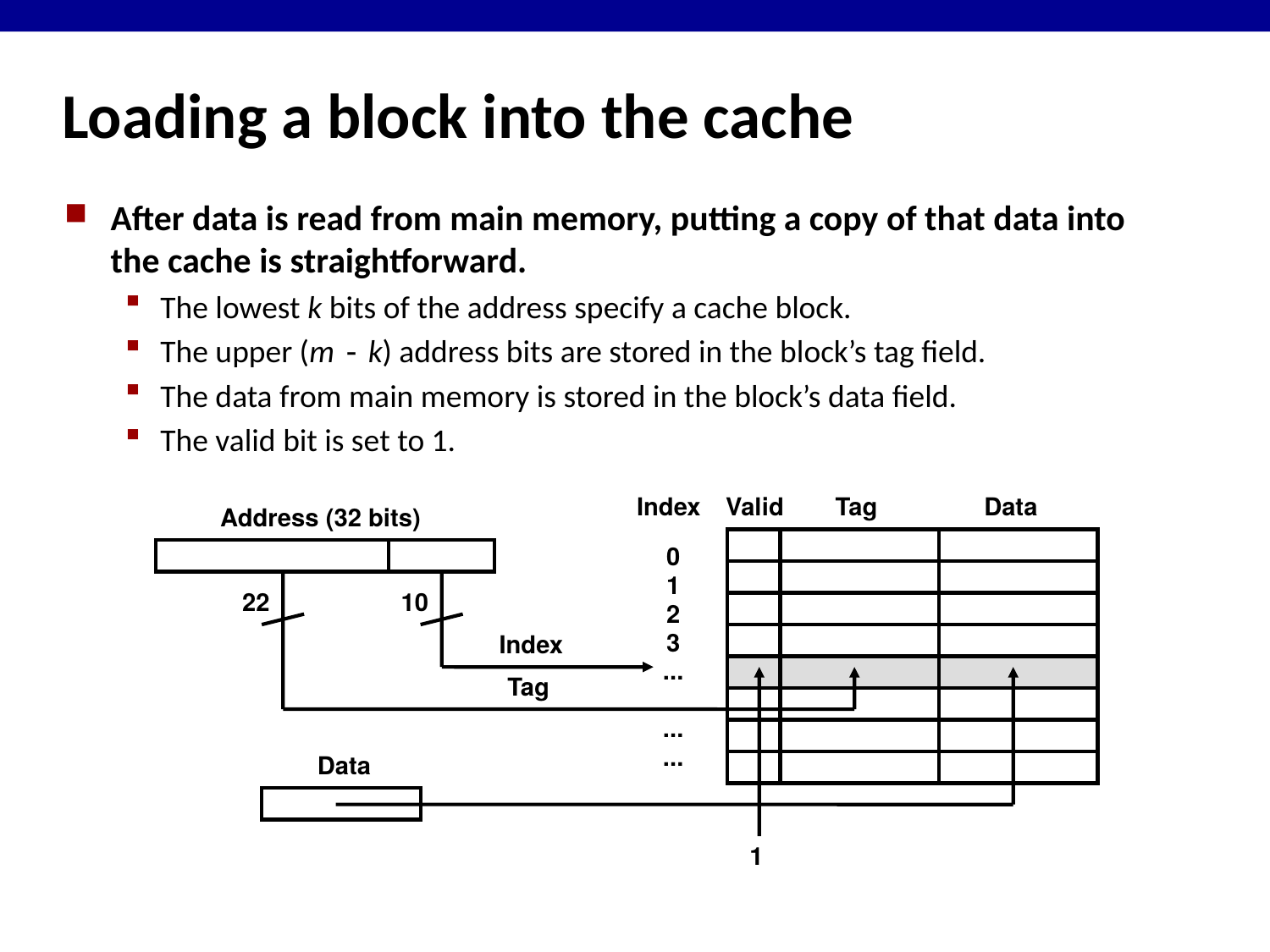

# Loading a block into the cache
After data is read from main memory, putting a copy of that data into the cache is straightforward.
The lowest k bits of the address specify a cache block.
The upper (m - k) address bits are stored in the block’s tag field.
The data from main memory is stored in the block’s data field.
The valid bit is set to 1.
Index
Valid
Tag
Data
Address (32 bits)

0
1
2
3
...

...
...

22
10

Index

Tag

Data

1